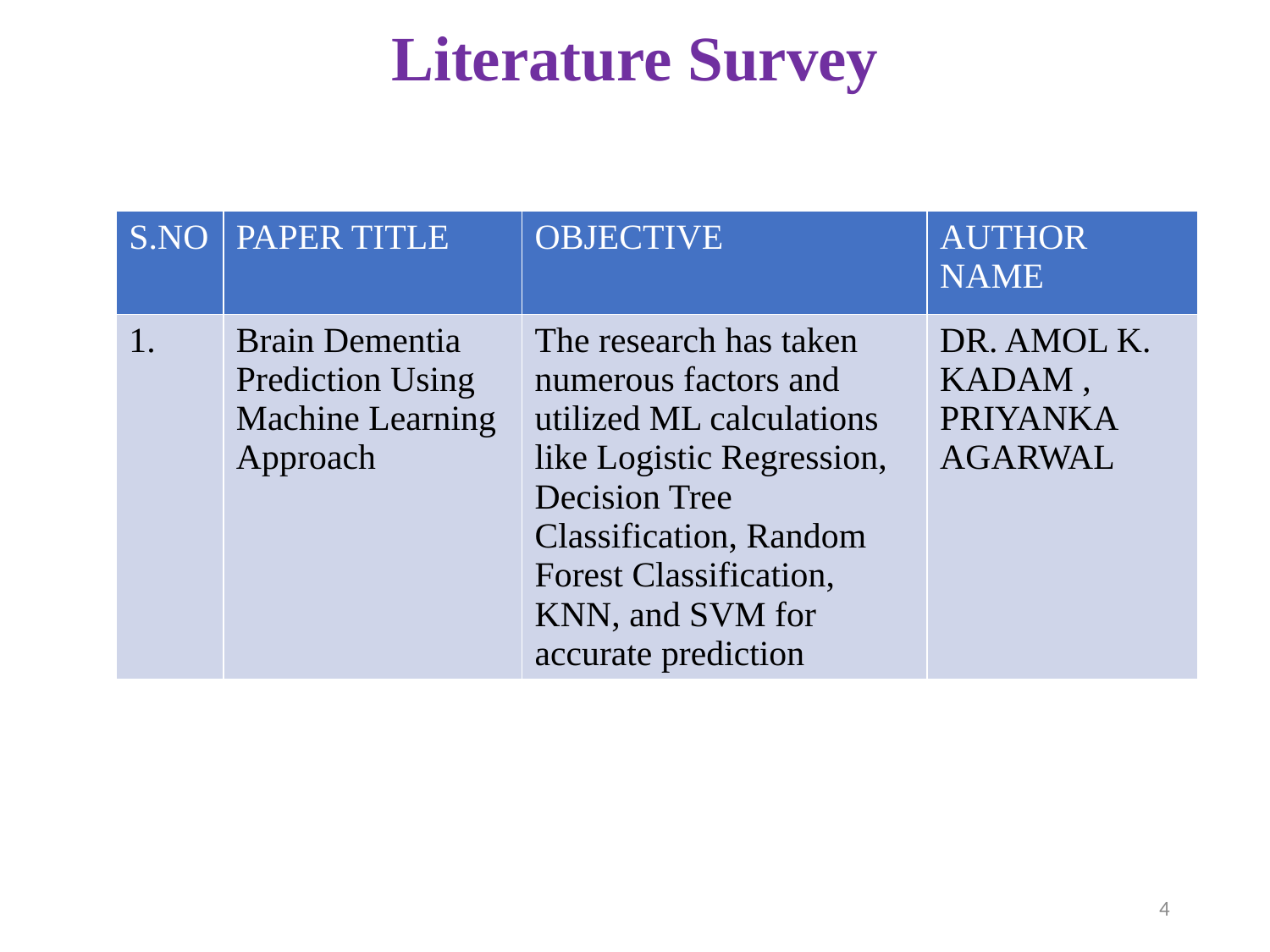

# Literature Survey
| S.NO | PAPER TITLE | OBJECTIVE | AUTHOR NAME |
| --- | --- | --- | --- |
| 1. | Brain Dementia Prediction Using Machine Learning Approach | The research has taken numerous factors and utilized ML calculations like Logistic Regression, Decision Tree Classification, Random Forest Classification, KNN, and SVM for accurate prediction | DR. AMOL K. KADAM , PRIYANKA AGARWAL |
4